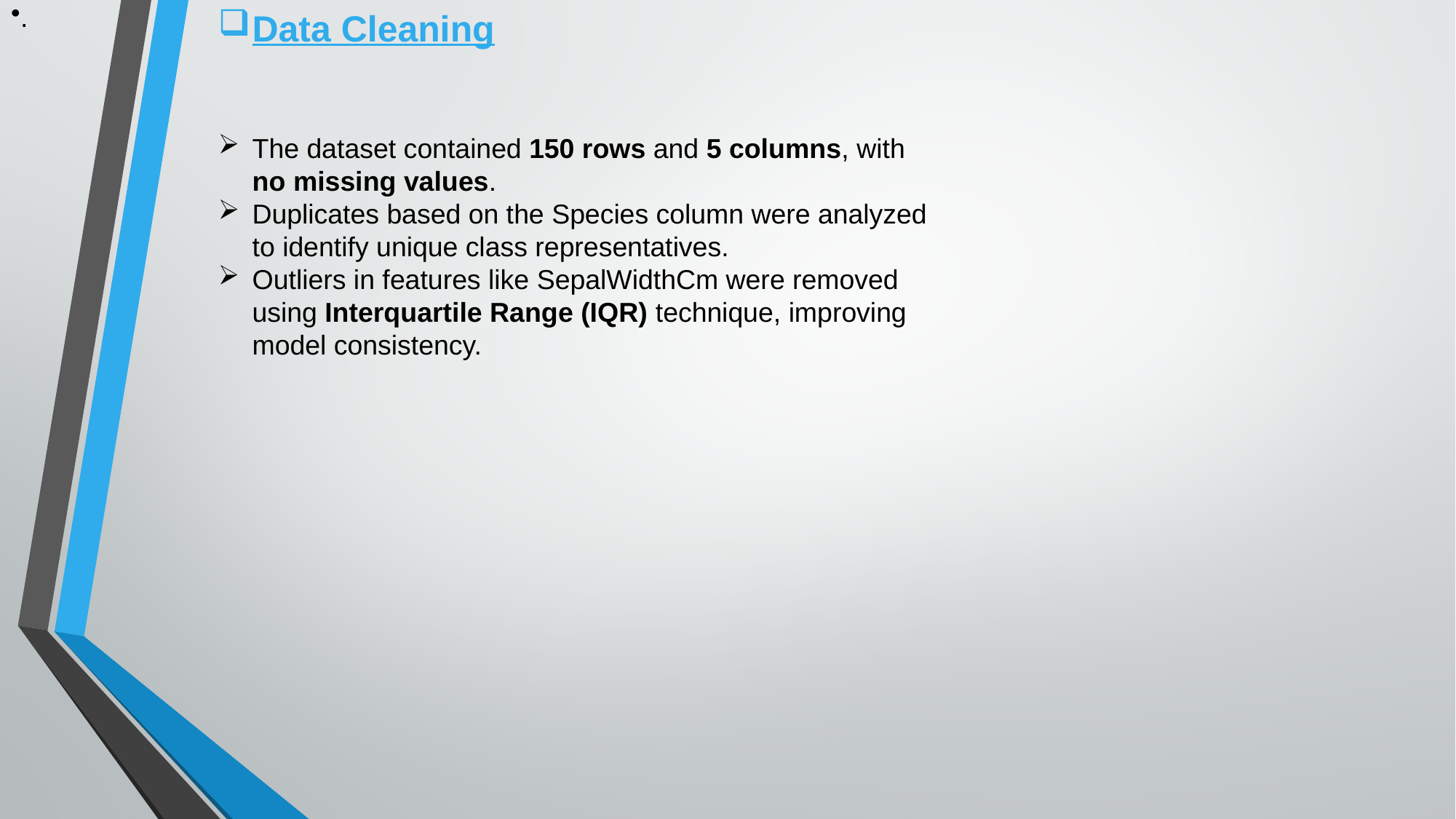

Data Cleaning

.

The dataset contained 150 rows and 5 columns, with no missing values.
Duplicates based on the Species column were analyzed to identify unique class representatives.
Outliers in features like SepalWidthCm were removed using Interquartile Range (IQR) technique, improving model consistency.